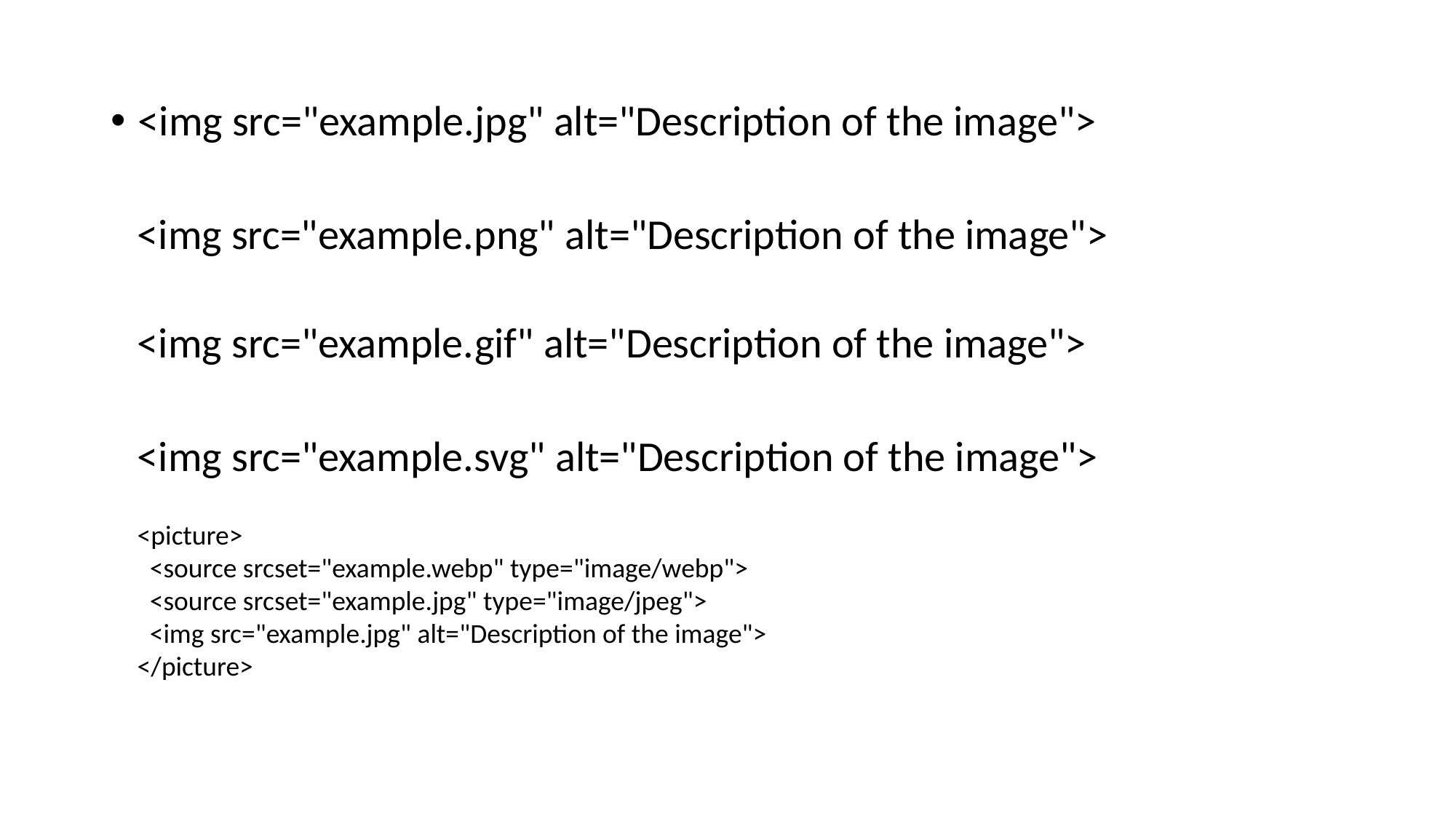

<img src="example.jpg" alt="Description of the image">

<img src="example.png" alt="Description of the image">
<img src="example.gif" alt="Description of the image">
<img src="example.svg" alt="Description of the image">
<picture>
  <source srcset="example.webp" type="image/webp">
  <source srcset="example.jpg" type="image/jpeg">
  <img src="example.jpg" alt="Description of the image">
</picture>